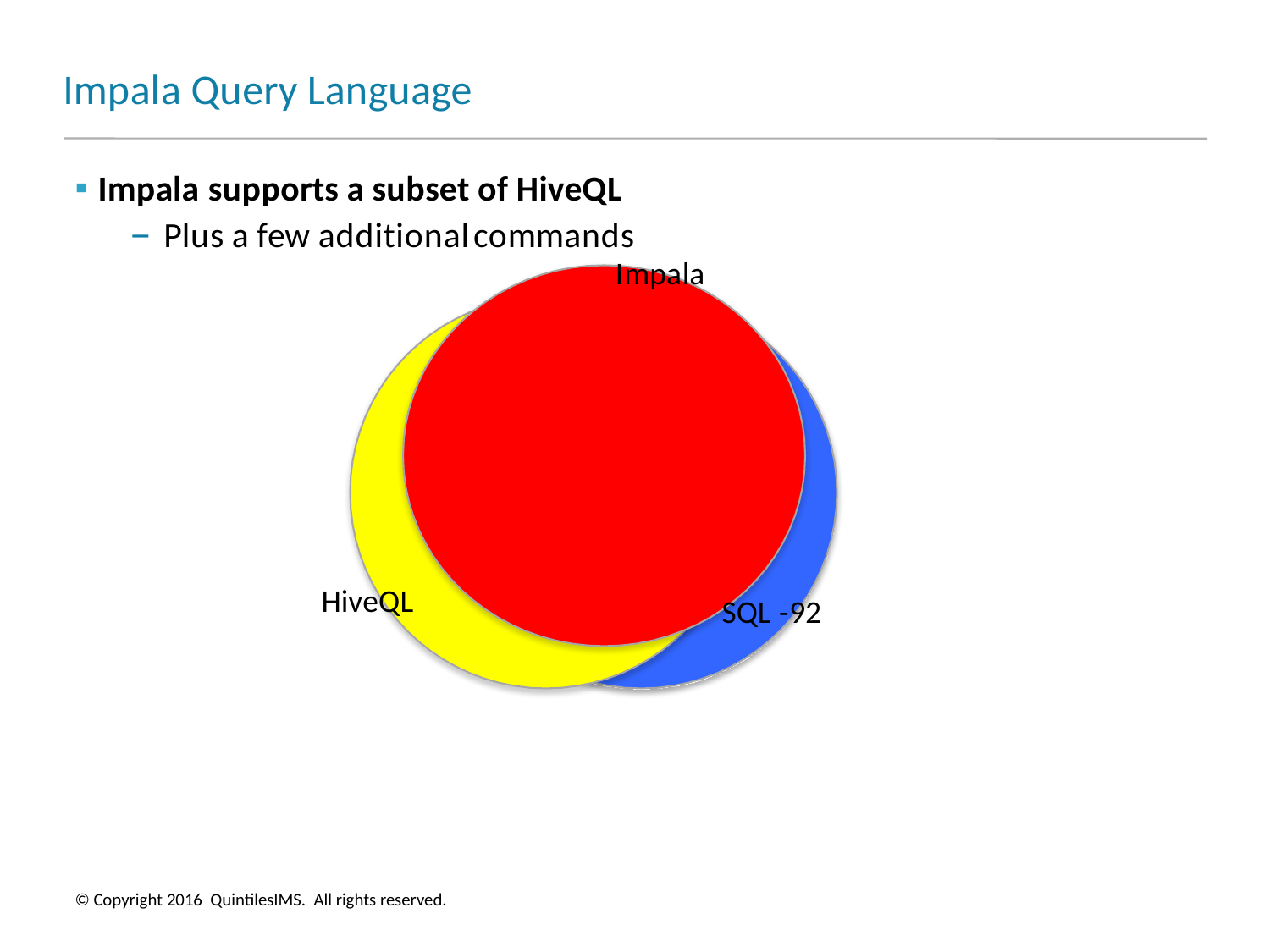

# Impala Query Language
Impala supports a subset of HiveQL
– Plus a few additionalcommands
Impala

HiveQL
SQL -92
© Copyright 2016  QuintilesIMS.  All rights reserved.